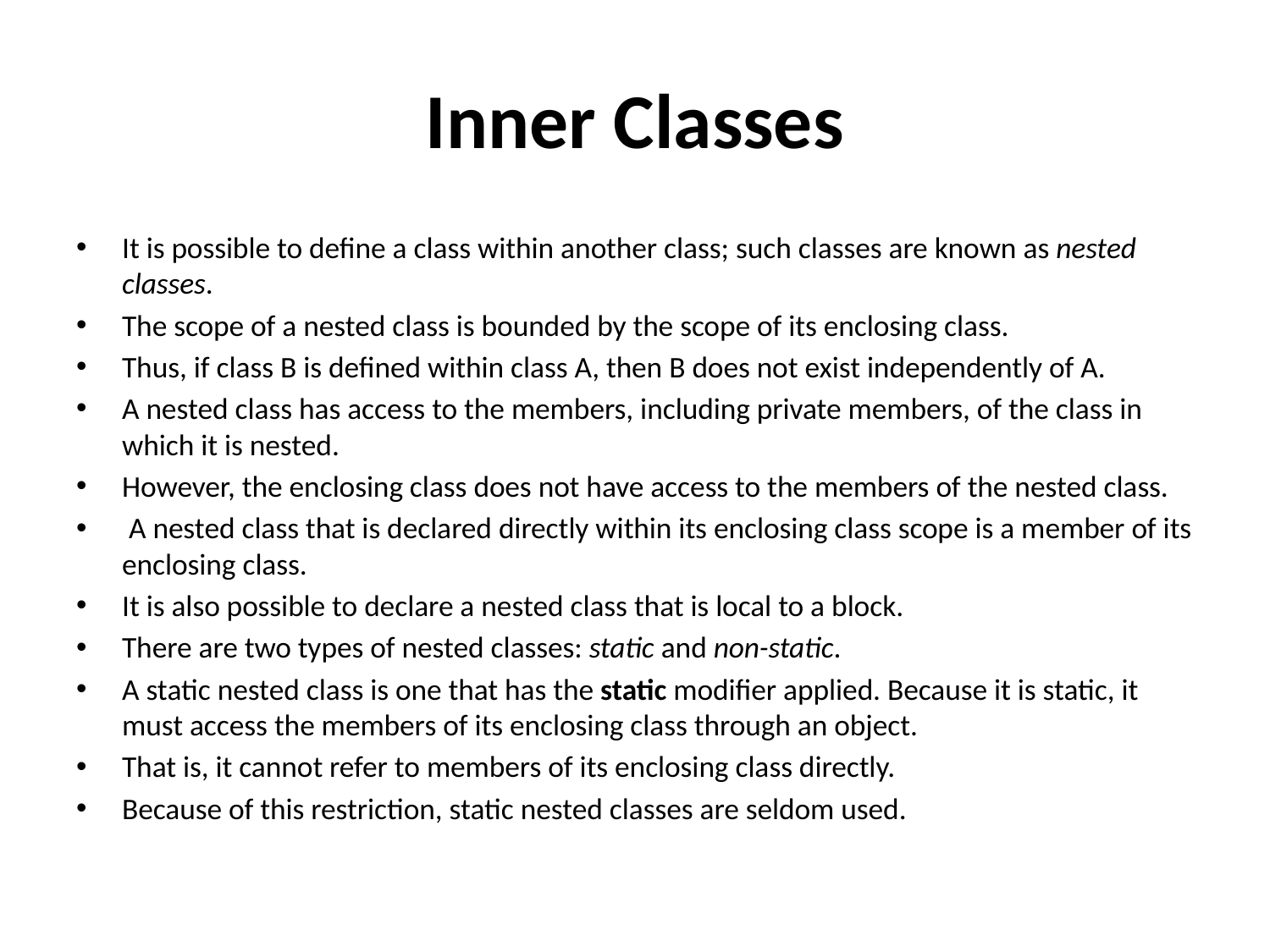

# Inner Classes
It is possible to define a class within another class; such classes are known as nested classes.
The scope of a nested class is bounded by the scope of its enclosing class.
Thus, if class B is defined within class A, then B does not exist independently of A.
A nested class has access to the members, including private members, of the class in which it is nested.
However, the enclosing class does not have access to the members of the nested class.
 A nested class that is declared directly within its enclosing class scope is a member of its enclosing class.
It is also possible to declare a nested class that is local to a block.
There are two types of nested classes: static and non-static.
A static nested class is one that has the static modifier applied. Because it is static, it must access the members of its enclosing class through an object.
That is, it cannot refer to members of its enclosing class directly.
Because of this restriction, static nested classes are seldom used.